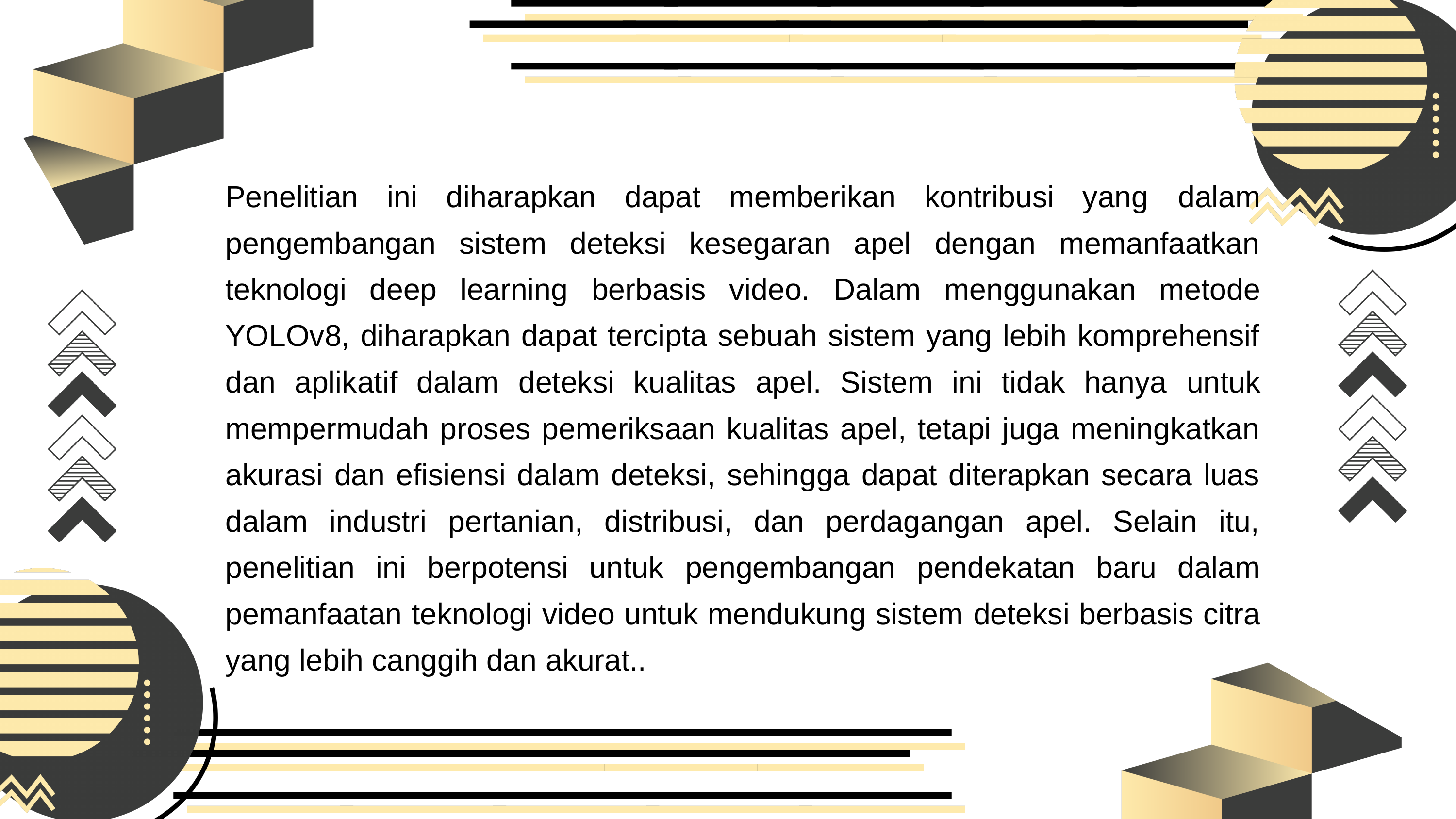

Penelitian ini diharapkan dapat memberikan kontribusi yang dalam pengembangan sistem deteksi kesegaran apel dengan memanfaatkan teknologi deep learning berbasis video. Dalam menggunakan metode YOLOv8, diharapkan dapat tercipta sebuah sistem yang lebih komprehensif dan aplikatif dalam deteksi kualitas apel. Sistem ini tidak hanya untuk mempermudah proses pemeriksaan kualitas apel, tetapi juga meningkatkan akurasi dan efisiensi dalam deteksi, sehingga dapat diterapkan secara luas dalam industri pertanian, distribusi, dan perdagangan apel. Selain itu, penelitian ini berpotensi untuk pengembangan pendekatan baru dalam pemanfaatan teknologi video untuk mendukung sistem deteksi berbasis citra yang lebih canggih dan akurat..